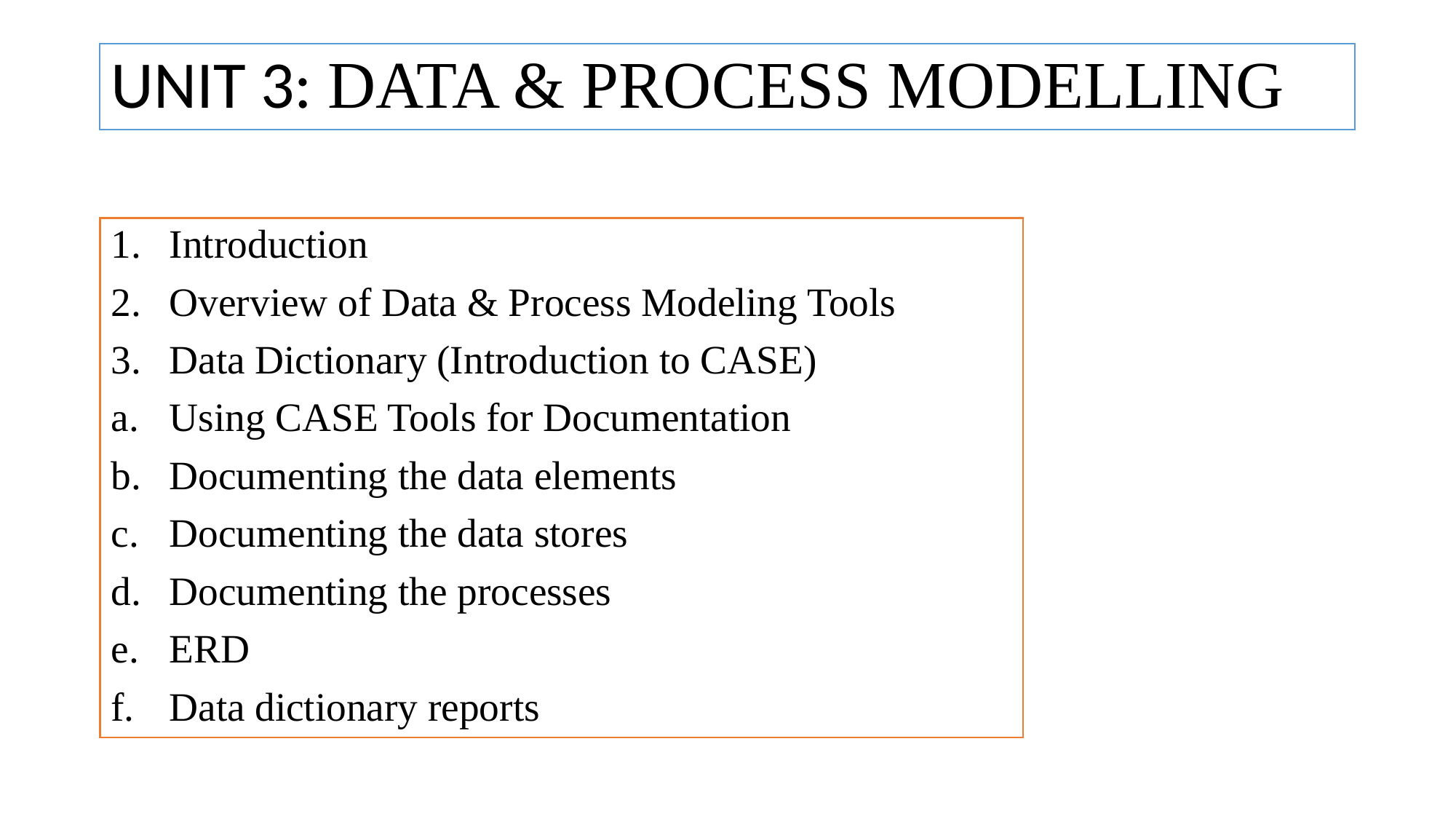

UNIT 3: DATA & PROCESS MODELLING
Introduction
Overview of Data & Process Modeling Tools
Data Dictionary (Introduction to CASE)
Using CASE Tools for Documentation
Documenting the data elements
Documenting the data stores
Documenting the processes
ERD
Data dictionary reports